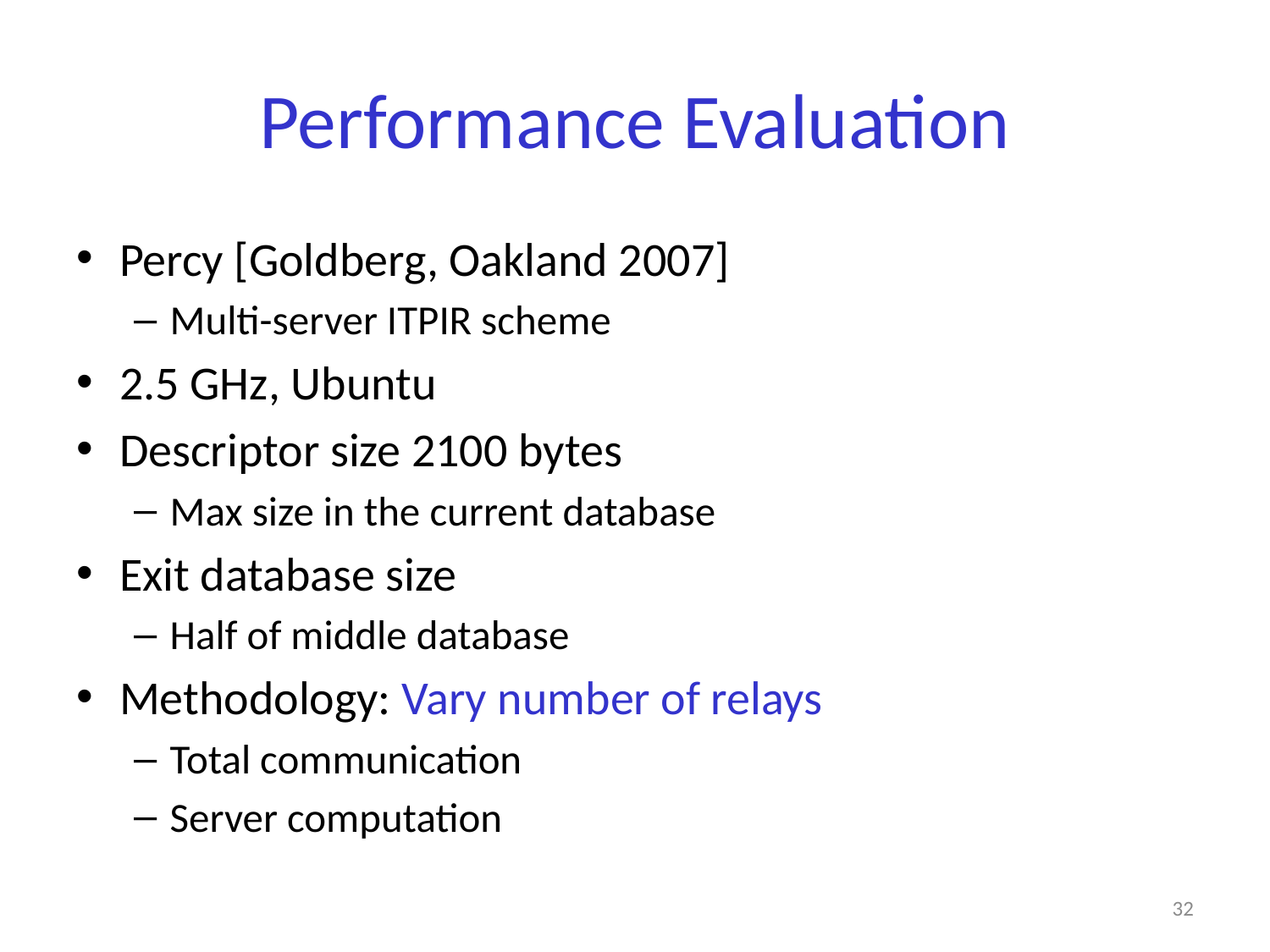

# Performance Evaluation
Percy [Goldberg, Oakland 2007]
Multi-server ITPIR scheme
2.5 GHz, Ubuntu
Descriptor size 2100 bytes
Max size in the current database
Exit database size
Half of middle database
Methodology: Vary number of relays
Total communication
Server computation

32